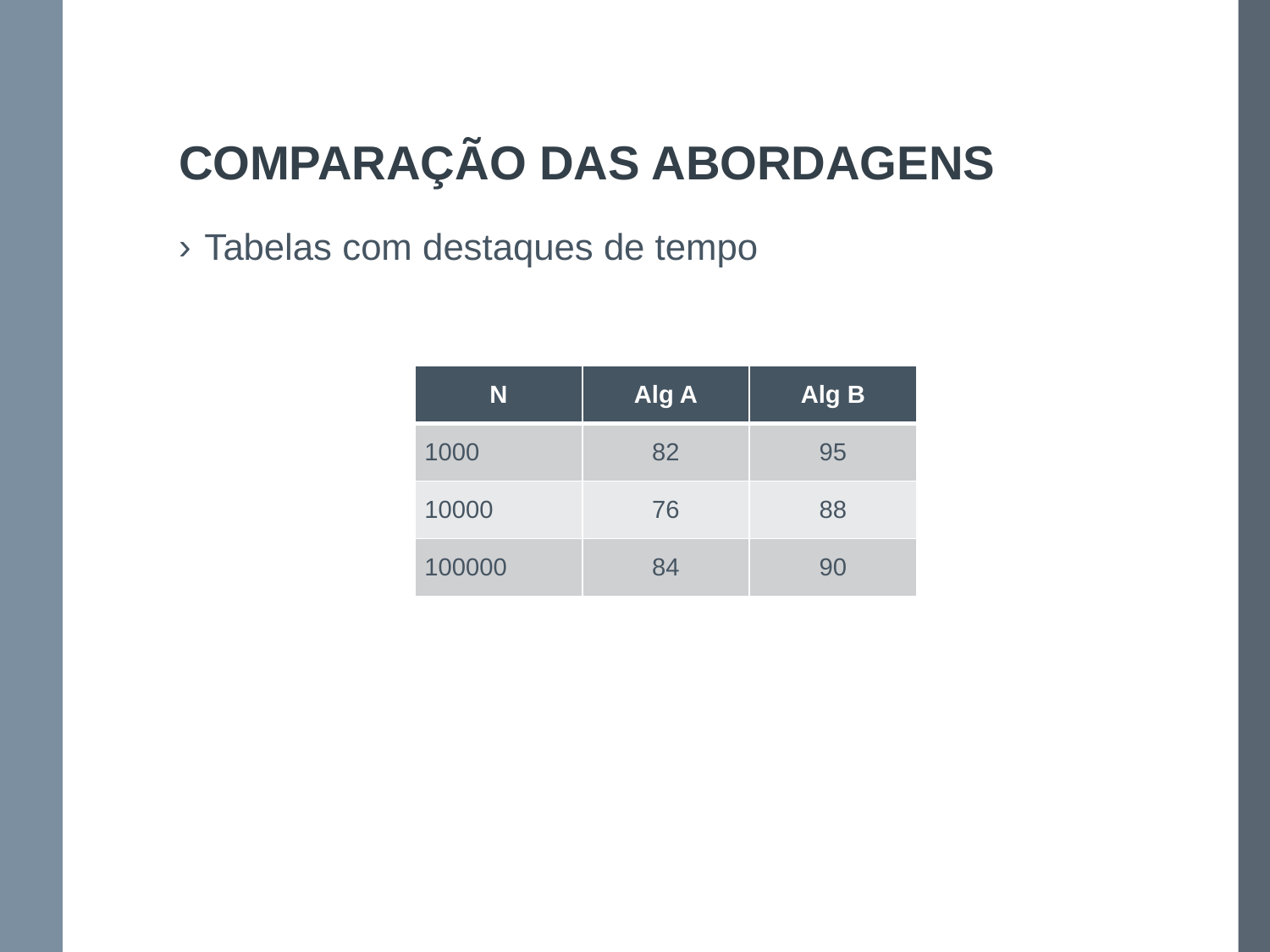

# COMPARAÇÃO DAS ABORDAGENS
Tabelas com destaques de tempo
| N | Alg A | Alg B |
| --- | --- | --- |
| 1000 | 82 | 95 |
| 10000 | 76 | 88 |
| 100000 | 84 | 90 |